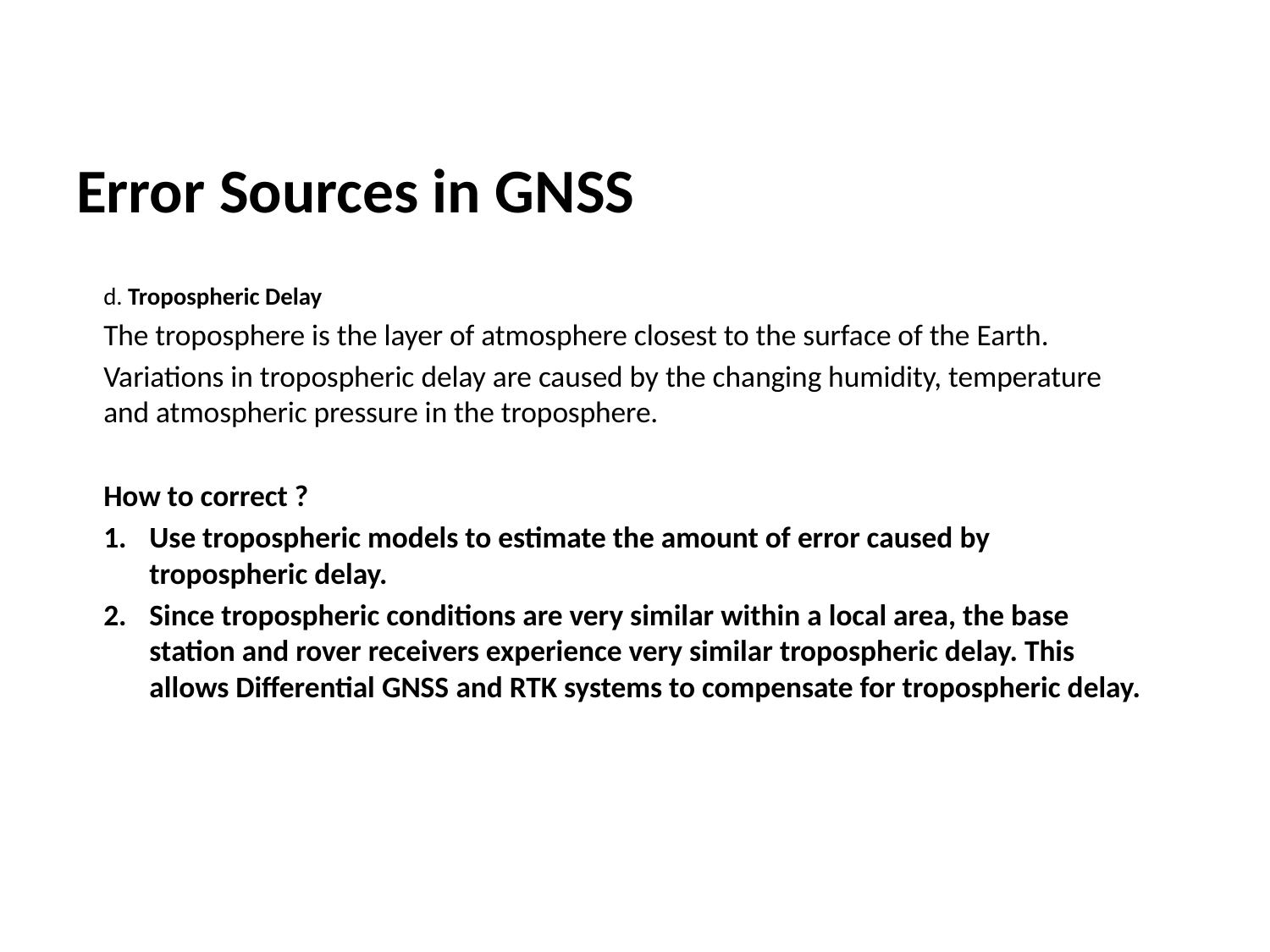

# Error Sources in GNSS
d. Tropospheric Delay
The troposphere is the layer of atmosphere closest to the surface of the Earth.
Variations in tropospheric delay are caused by the changing humidity, temperature and atmospheric pressure in the troposphere.

How to correct ?
Use tropospheric models to estimate the amount of error caused by tropospheric delay.
Since tropospheric conditions are very similar within a local area, the base station and rover receivers experience very similar tropospheric delay. This allows Differential GNSS and RTK systems to compensate for tropospheric delay.